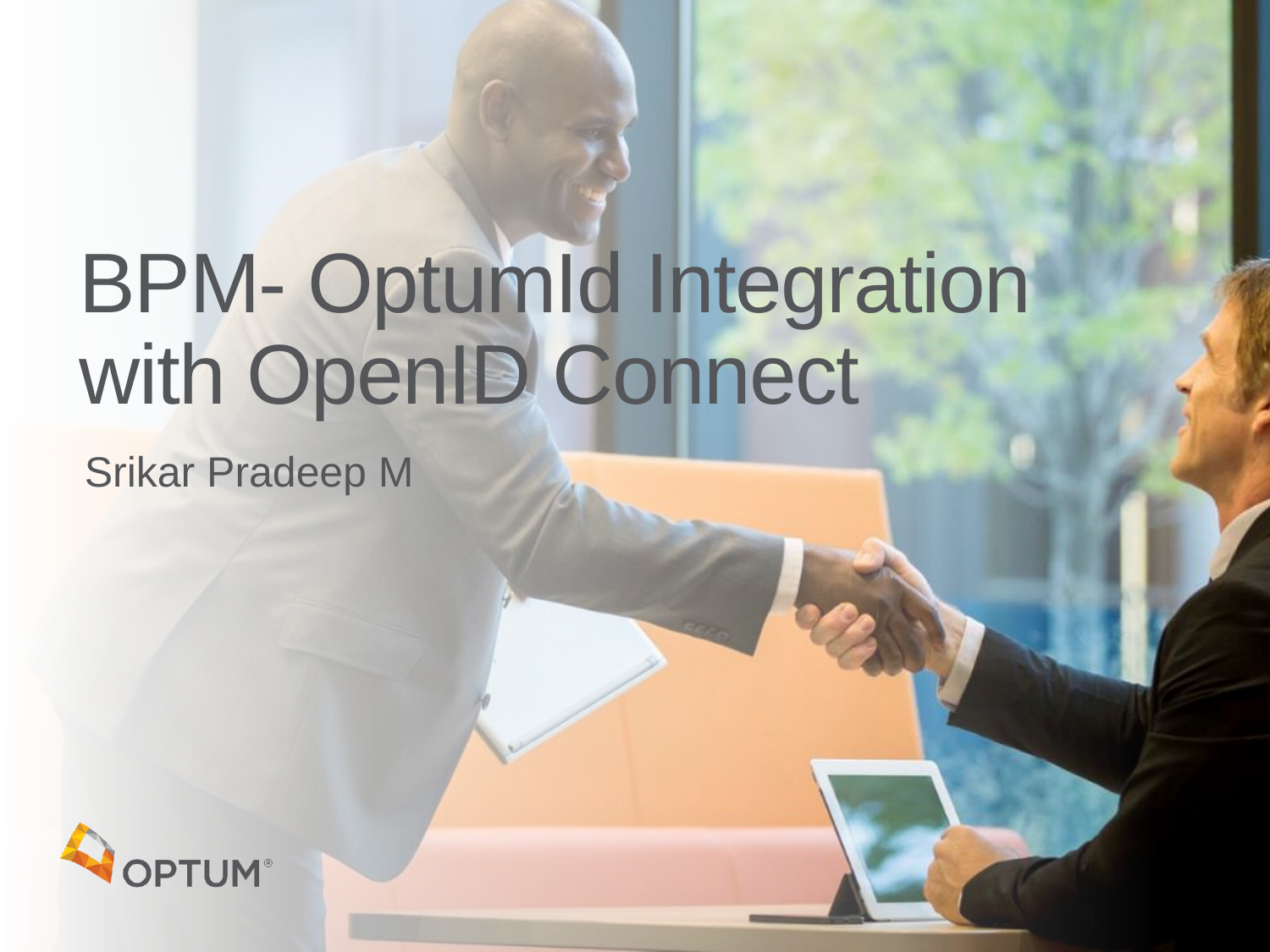

# BPM- OptumId Integration with OpenID Connect
Srikar Pradeep M